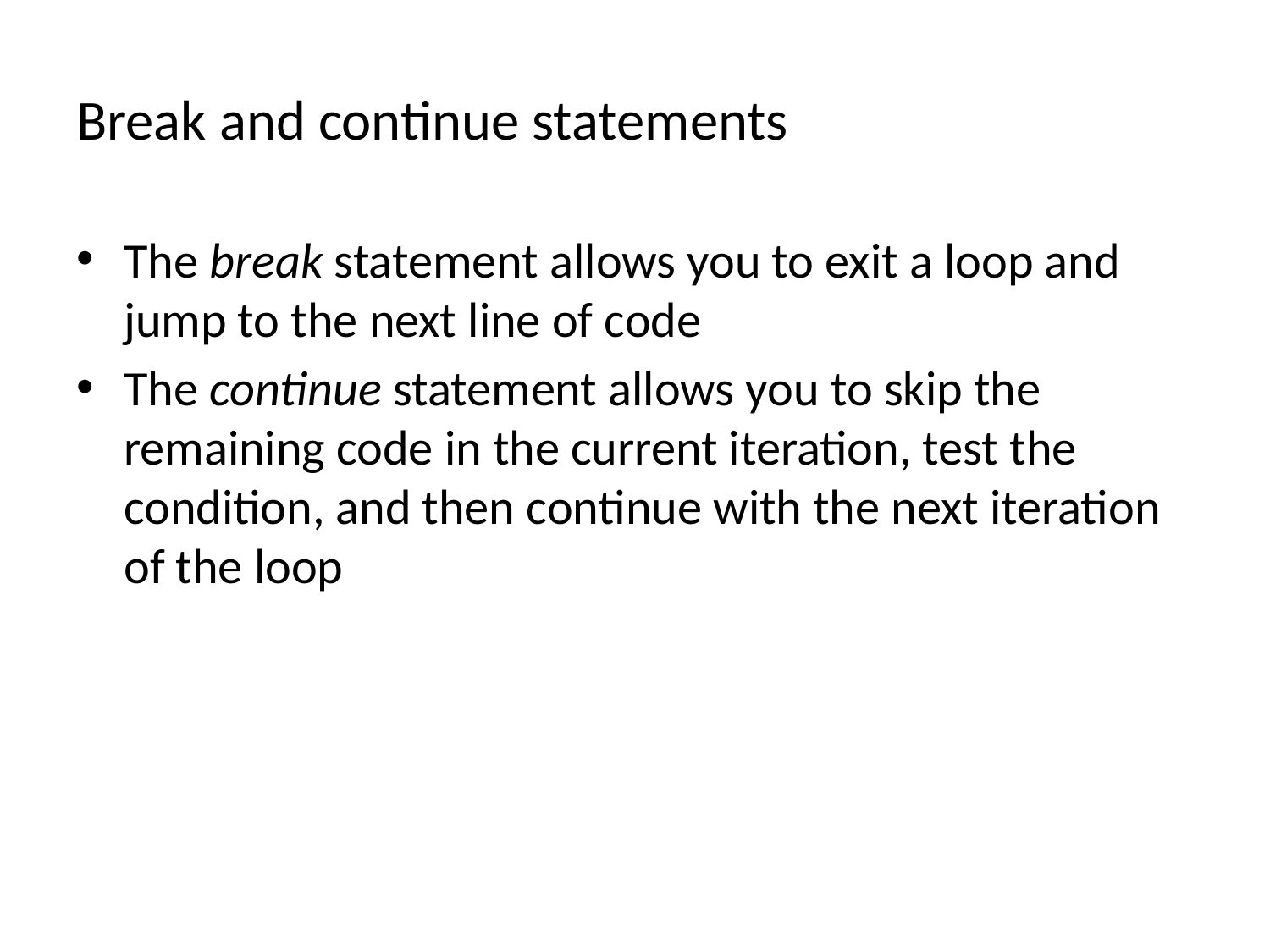

# Break and continue statements
The break statement allows you to exit a loop and jump to the next line of code
The continue statement allows you to skip the remaining code in the current iteration, test the condition, and then continue with the next iteration of the loop